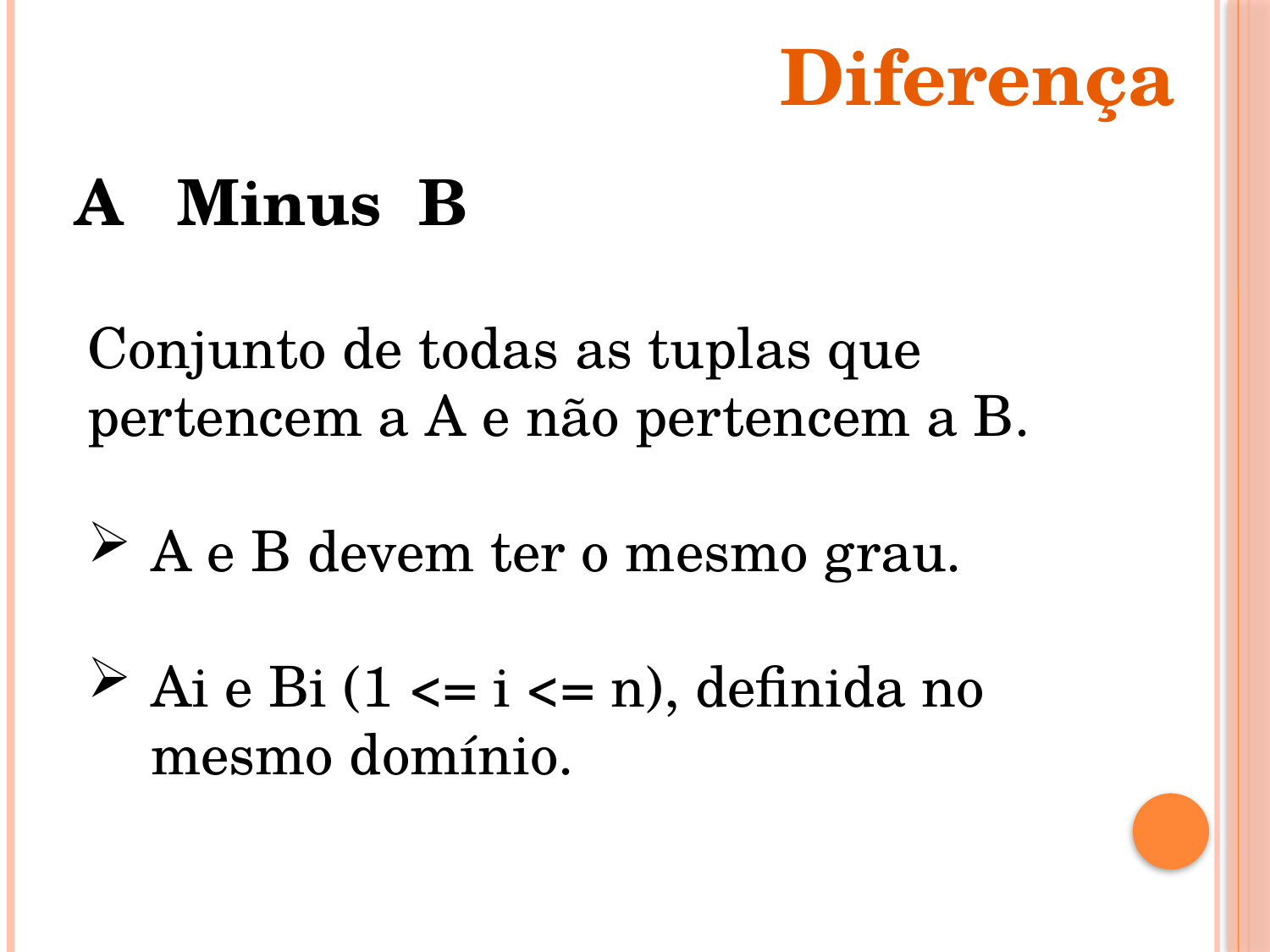

Diferença
A   Minus  B
Conjunto de todas as tuplas que pertencem a A e não pertencem a B.

A e B devem ter o mesmo grau.

Ai e Bi (1 <= i <= n), definida no mesmo domínio.